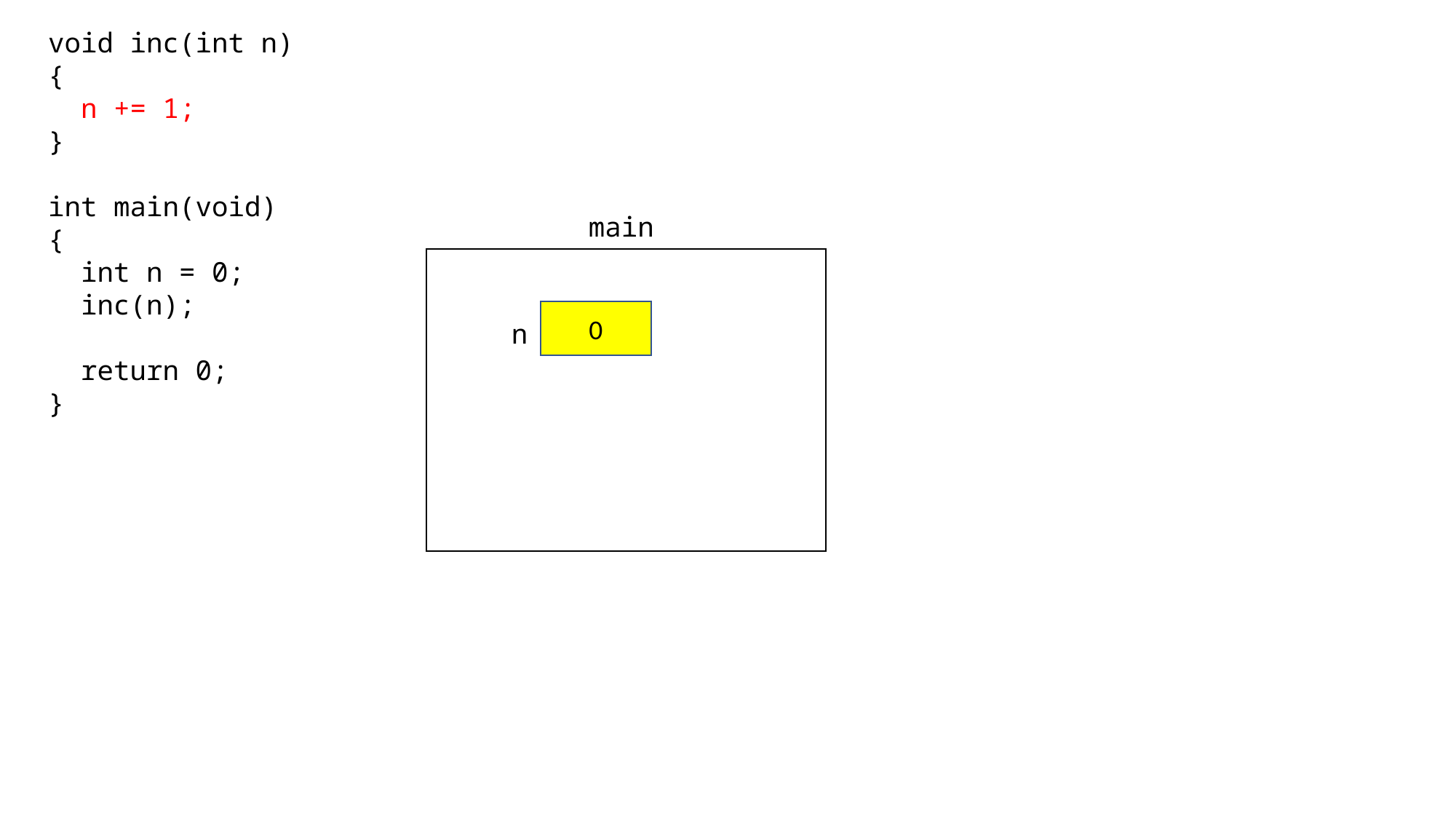

void inc(int n)
{
  n += 1;
}

int main(void)
{
  int n = 0;
  inc(n);

  return 0;
}
main

0
n